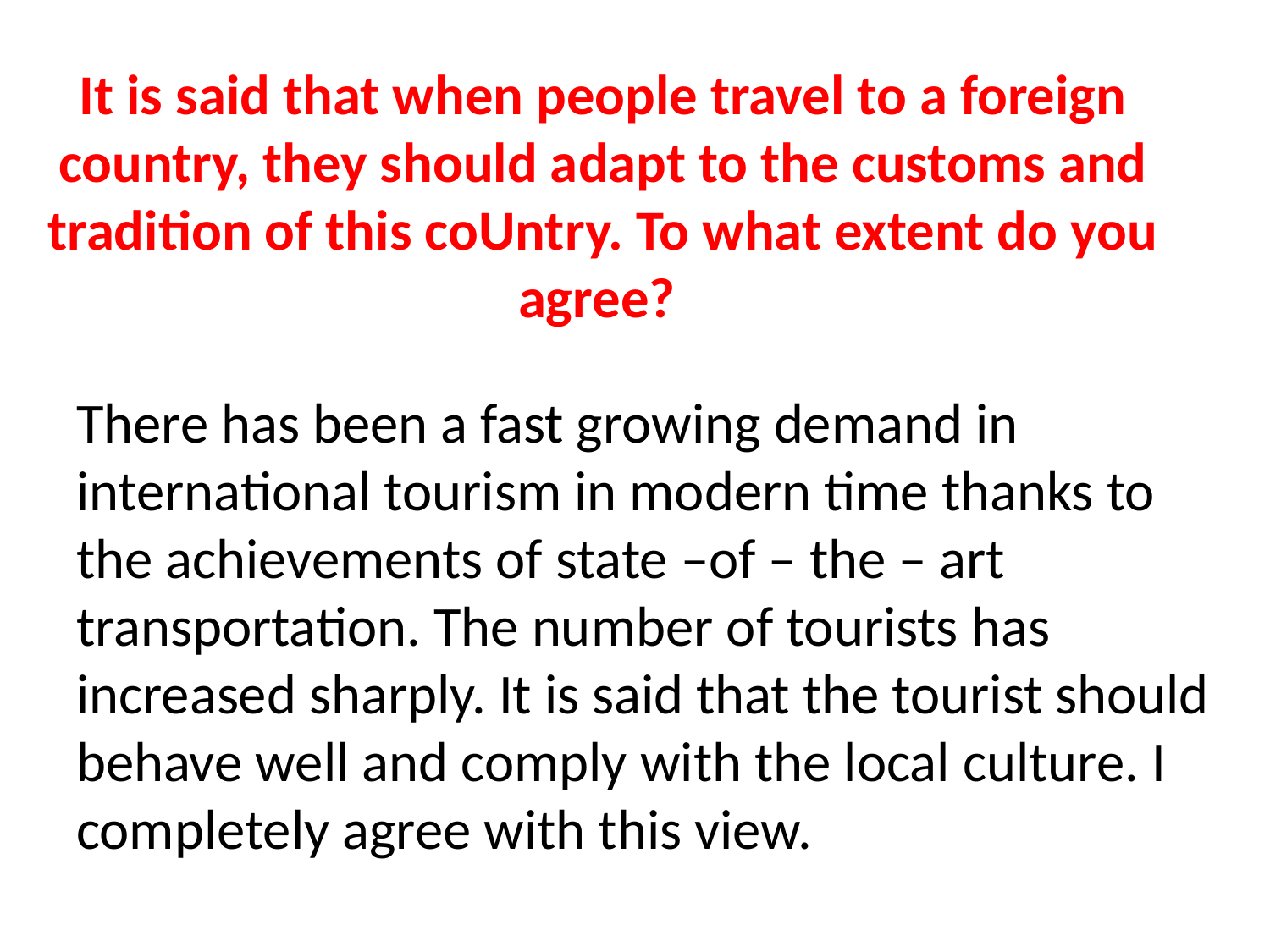

# It is said that when people travel to a foreign country, they should adapt to the customs and tradition of this coUntry. To what extent do you agree?

There has been a fast growing demand in international tourism in modern time thanks to the achievements of state –of – the – art transportation. The number of tourists has increased sharply. It is said that the tourist should behave well and comply with the local culture. I completely agree with this view.